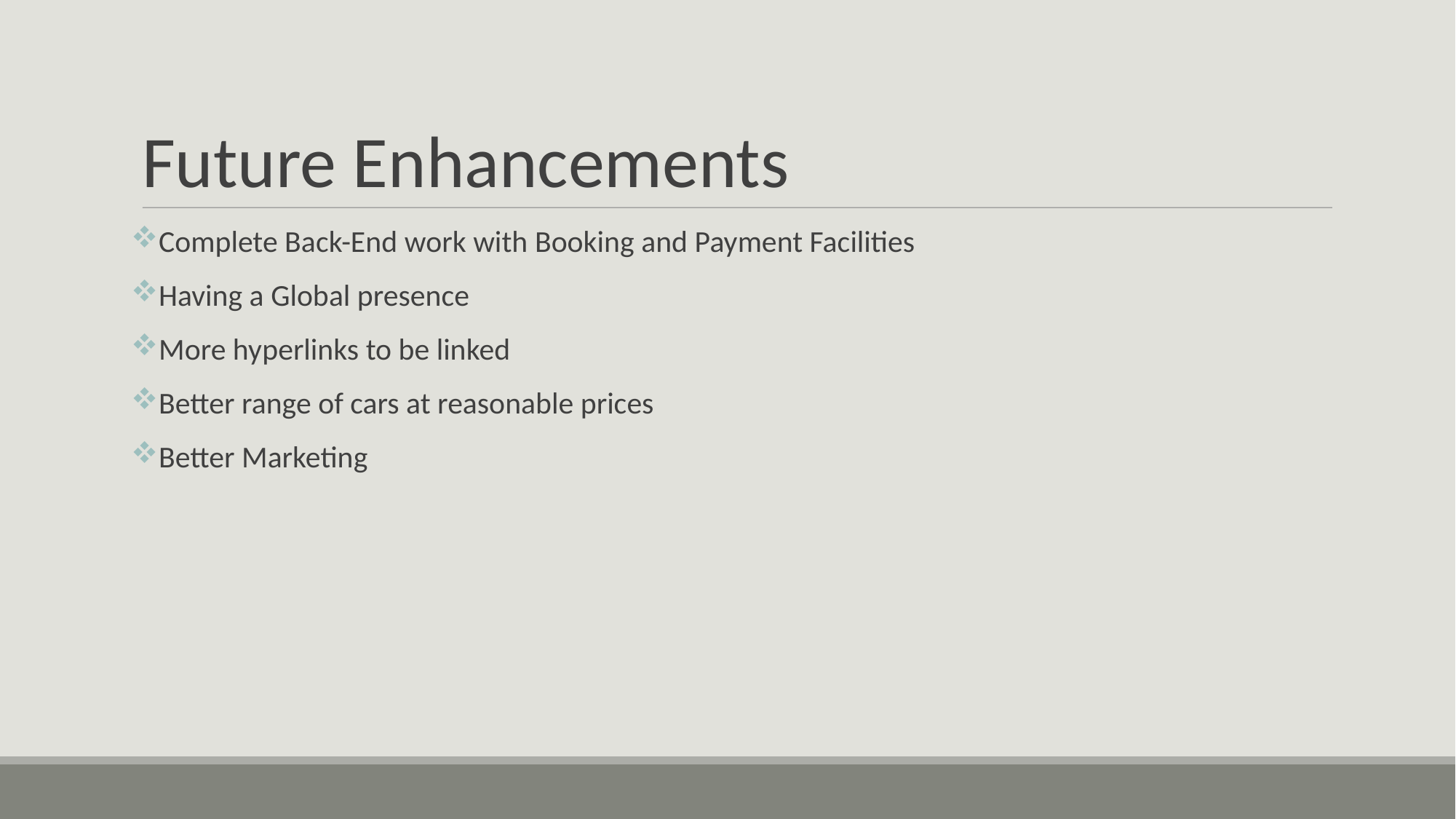

# Future Enhancements
Complete Back-End work with Booking and Payment Facilities
Having a Global presence
More hyperlinks to be linked
Better range of cars at reasonable prices
Better Marketing